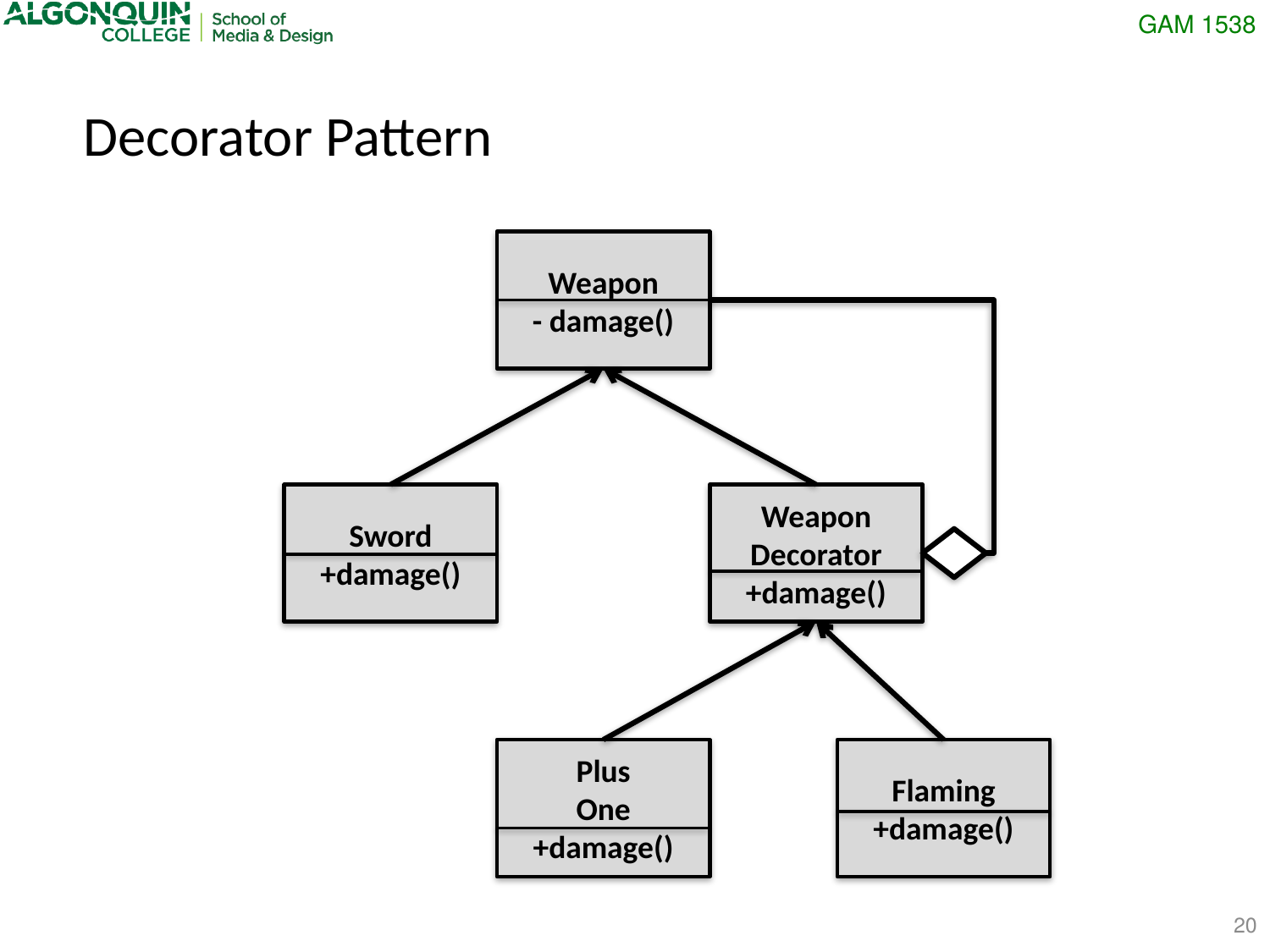

Decorator Pattern
Weapon
- damage()
Sword
+damage()
Weapon
Decorator
+damage()

Plus
One
+damage()
Flaming
+damage()
20